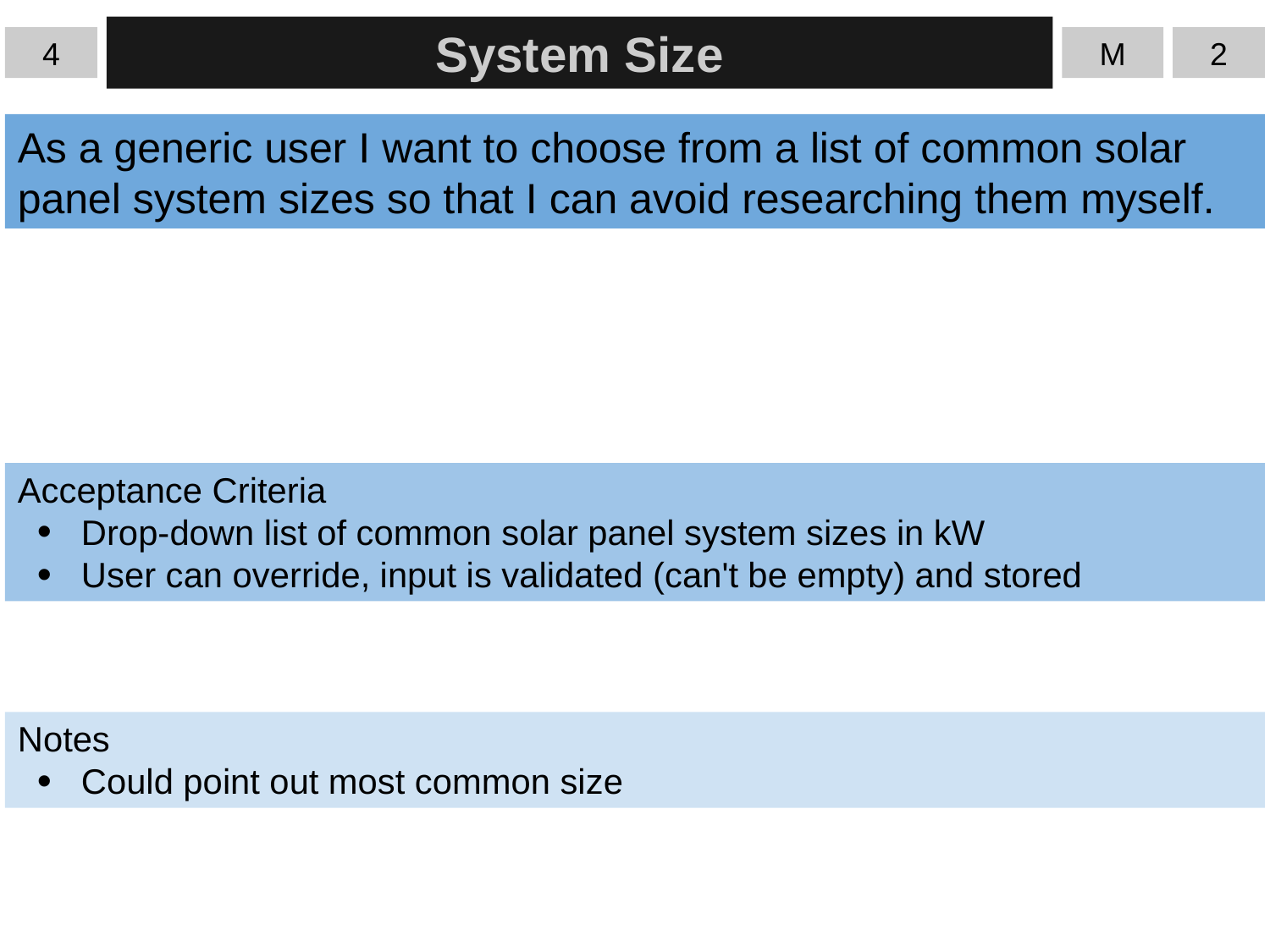

4
System Size
M
2
As a generic user I want to choose from a list of common solar panel system sizes so that I can avoid researching them myself.
Acceptance Criteria
Drop-down list of common solar panel system sizes in kW
User can override, input is validated (can't be empty) and stored
Notes
Could point out most common size